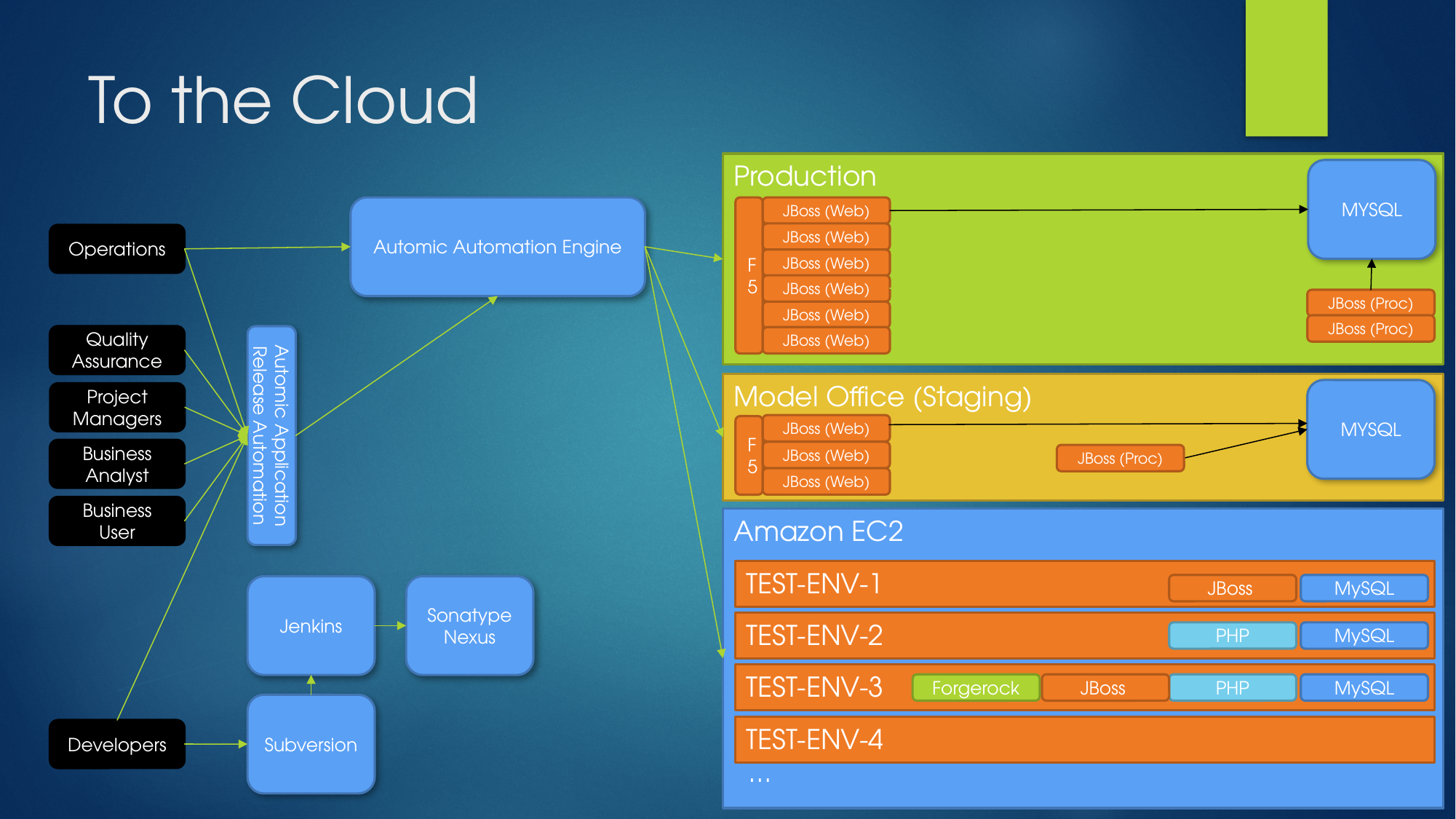

# To the Cloud
Production
MYSQL
Automic Automation Engine
JBoss (Web)
F5
JBoss (Web)
Operations
JBoss (Web)
JBoss (Web)
JBoss (Proc)
JBoss (Web)
JBoss (Proc)
Quality Assurance
Automic Application Release Automation
JBoss (Web)
Model Office (Staging)
MYSQL
Project Managers
JBoss (Web)
F5
Business Analyst
JBoss (Web)
JBoss (Proc)
JBoss (Web)
Business User
Amazon EC2
TEST-ENV-1
JBoss
MySQL
Jenkins
Sonatype Nexus
TEST-ENV-2
PHP
MySQL
TEST-ENV-3
Forgerock
JBoss
PHP
MySQL
Subversion
TEST-ENV-4
Developers
…